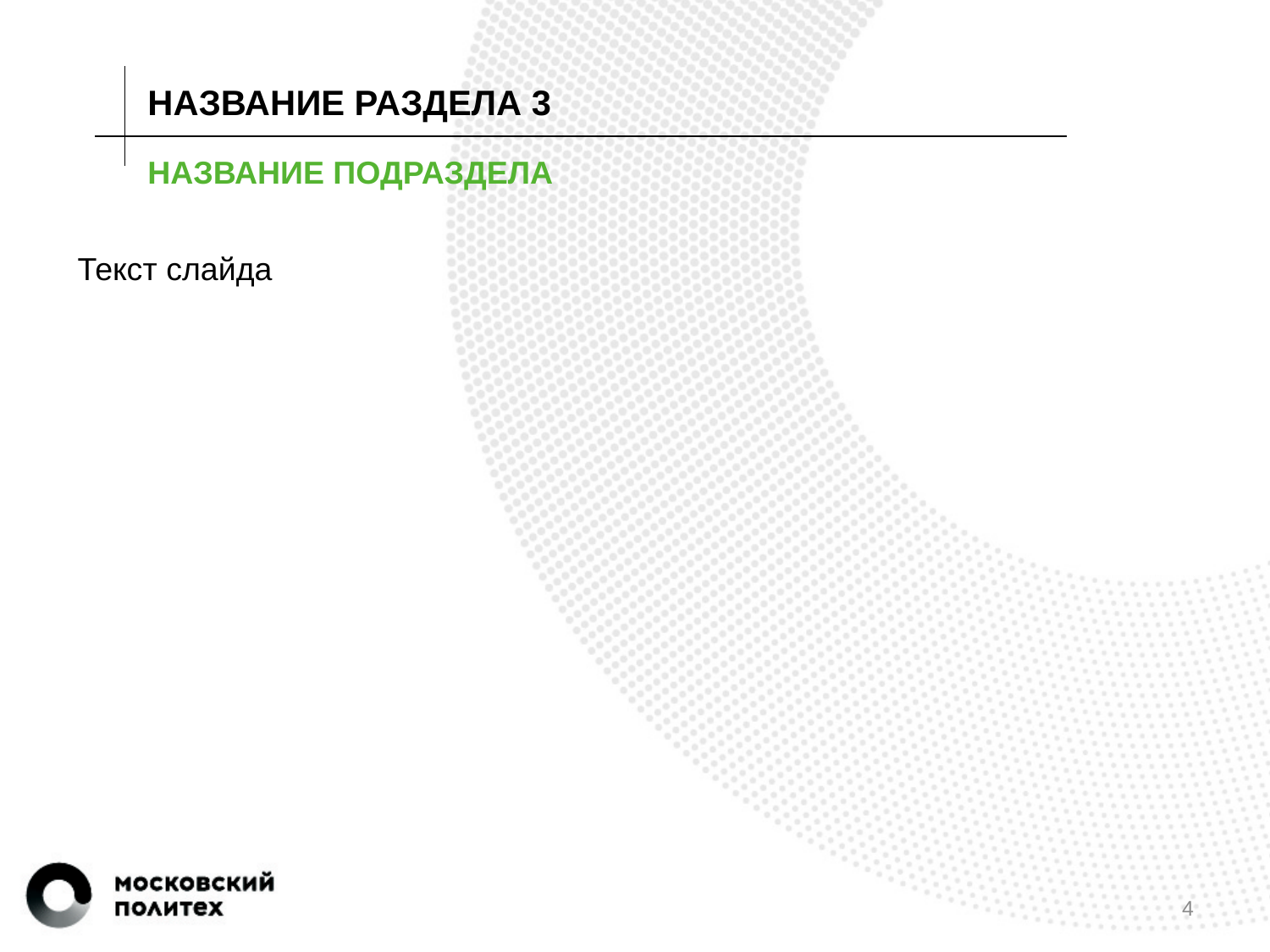

НАЗВАНИЕ РАЗДЕЛА 3
# НАЗВАНИЕ ПОДРАЗДЕЛА
Текст слайда
4